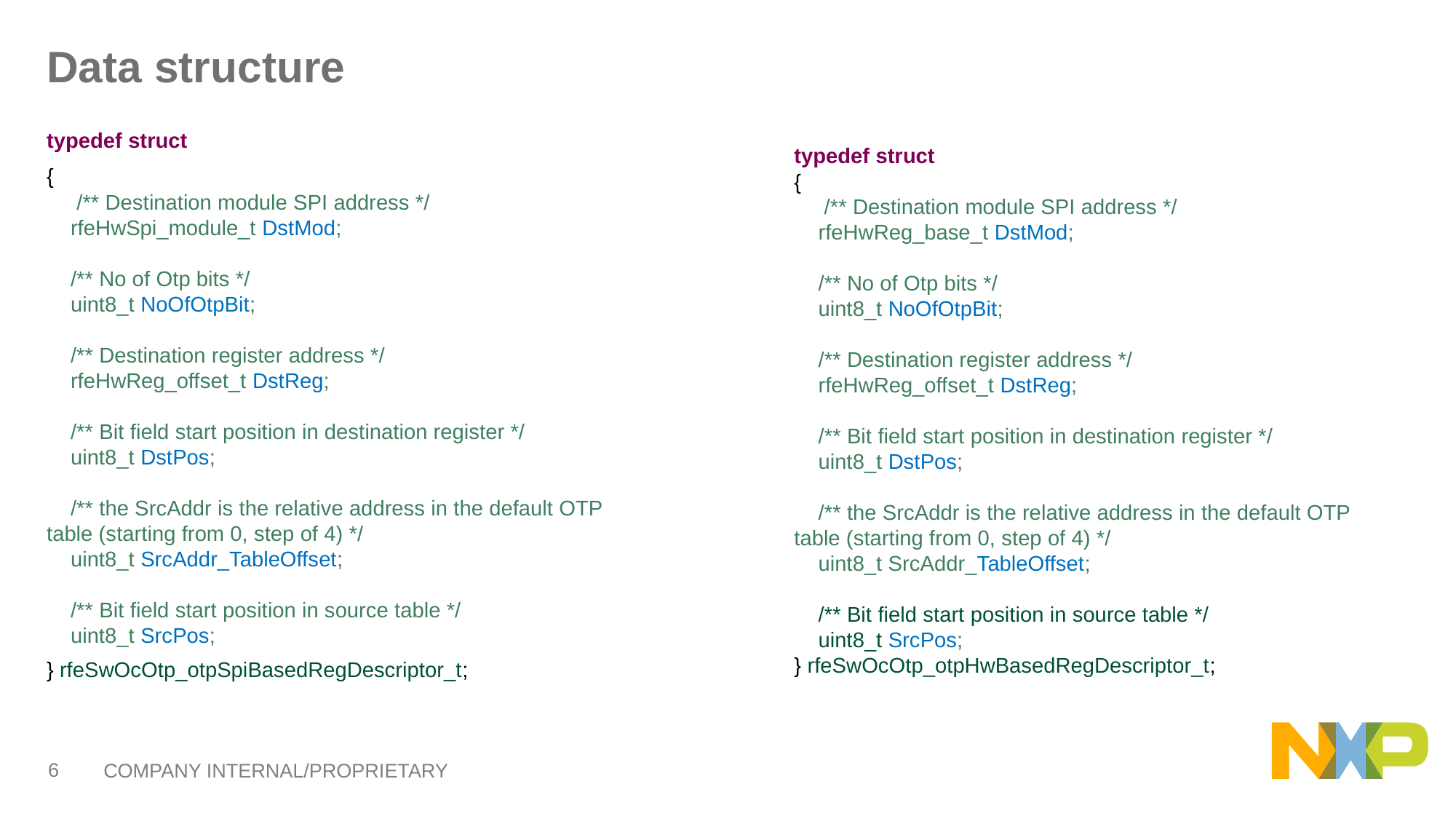

# Data structure

typedef struct
{
     /** Destination module SPI address */
    rfeHwReg_base_t DstMod;

    /** No of Otp bits */
    uint8_t NoOfOtpBit;

    /** Destination register address */
    rfeHwReg_offset_t DstReg;

    /** Bit field start position in destination register */
    uint8_t DstPos;

    /** the SrcAddr is the relative address in the default OTP table (starting from 0, step of 4) */
    uint8_t SrcAddr_TableOffset;

    /** Bit field start position in source table */
    uint8_t SrcPos;
} rfeSwOcOtp_otpHwBasedRegDescriptor_t;
typedef struct
{
     /** Destination module SPI address */
    rfeHwSpi_module_t DstMod;

    /** No of Otp bits */
    uint8_t NoOfOtpBit;

    /** Destination register address */
    rfeHwReg_offset_t DstReg;

    /** Bit field start position in destination register */
    uint8_t DstPos;

    /** the SrcAddr is the relative address in the default OTP table (starting from 0, step of 4) */
    uint8_t SrcAddr_TableOffset;

    /** Bit field start position in source table */
    uint8_t SrcPos;
} rfeSwOcOtp_otpSpiBasedRegDescriptor_t;